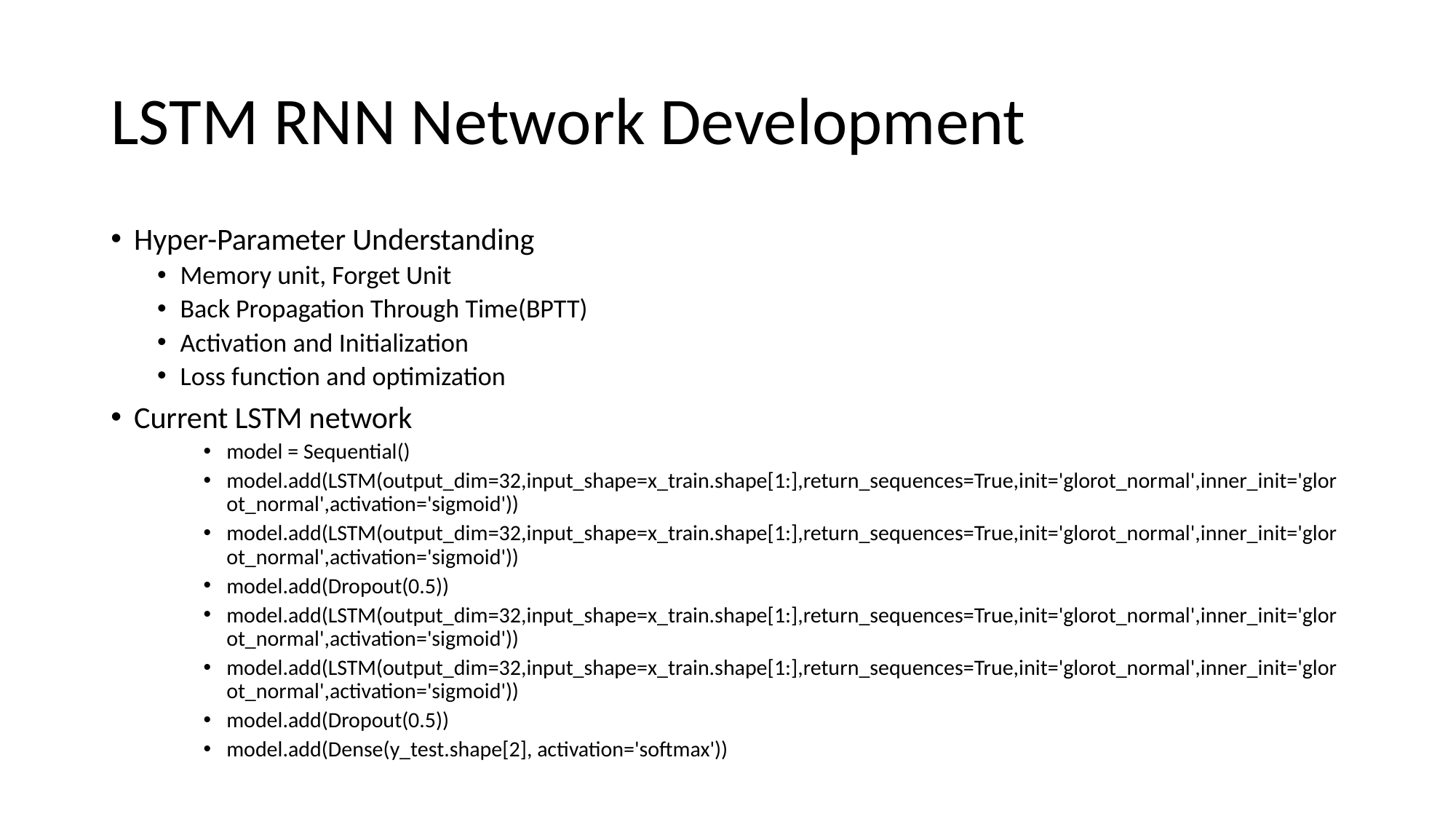

# LSTM RNN Network Development
Hyper-Parameter Understanding
Memory unit, Forget Unit
Back Propagation Through Time(BPTT)
Activation and Initialization
Loss function and optimization
Current LSTM network
model = Sequential()
model.add(LSTM(output_dim=32,input_shape=x_train.shape[1:],return_sequences=True,init='glorot_normal',inner_init='glorot_normal',activation='sigmoid'))
model.add(LSTM(output_dim=32,input_shape=x_train.shape[1:],return_sequences=True,init='glorot_normal',inner_init='glorot_normal',activation='sigmoid'))
model.add(Dropout(0.5))
model.add(LSTM(output_dim=32,input_shape=x_train.shape[1:],return_sequences=True,init='glorot_normal',inner_init='glorot_normal',activation='sigmoid'))
model.add(LSTM(output_dim=32,input_shape=x_train.shape[1:],return_sequences=True,init='glorot_normal',inner_init='glorot_normal',activation='sigmoid'))
model.add(Dropout(0.5))
model.add(Dense(y_test.shape[2], activation='softmax'))